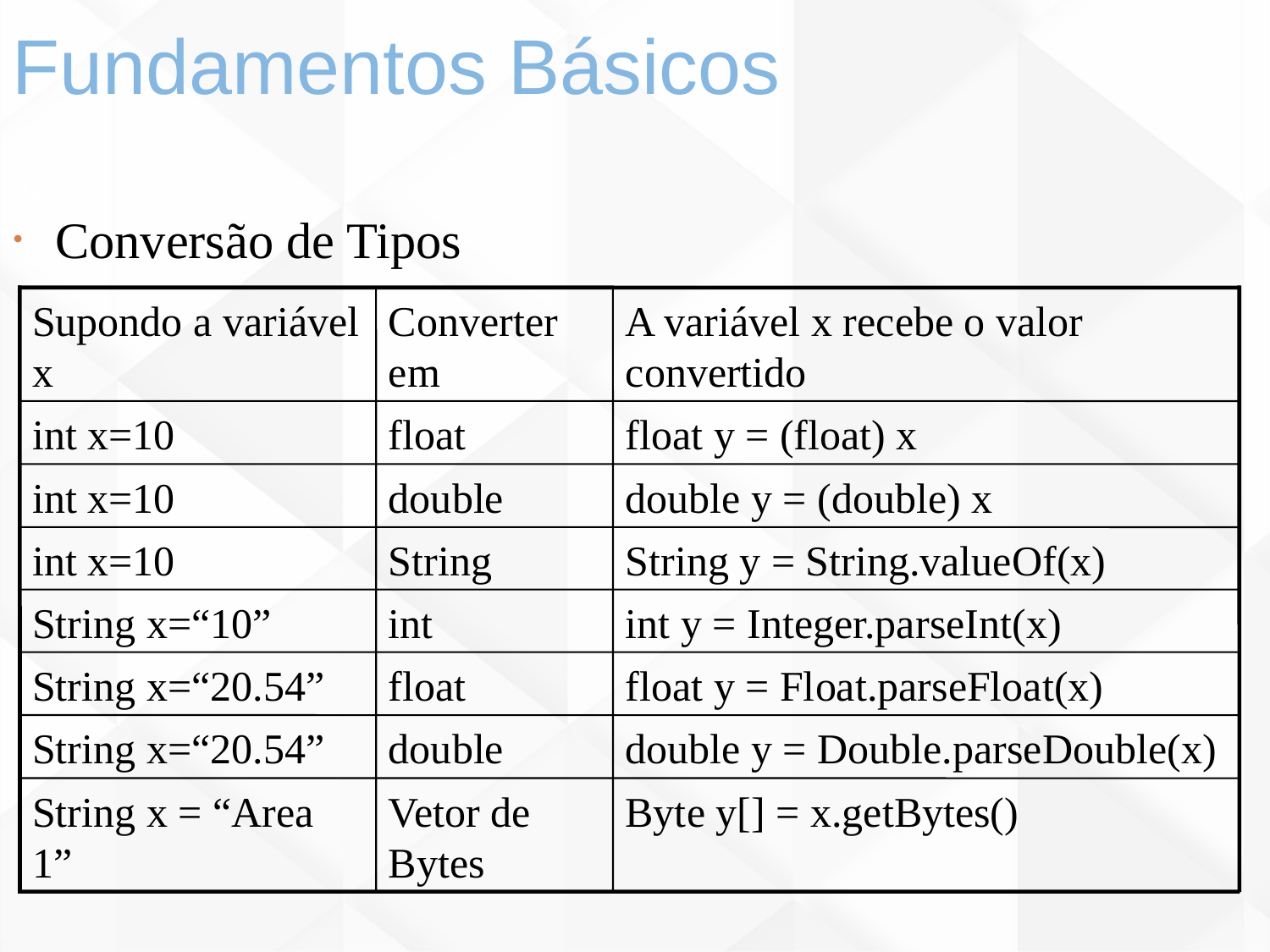

Fundamentos Básicos
123
Conversão de Tipos
Supondo a variável x

Converter em

A variável x recebe o valor convertido

int x=10

float
float y = (float) x
int x=10

double
double y = (double) x
int x=10

String
String y = String.valueOf(x)
String x=“10”

int
int y = Integer.parseInt(x)
String x=“20.54”

float
float y = Float.parseFloat(x)
String x=“20.54”

double
double y = Double.parseDouble(x)
String x = “Area 1”

Vetor de Bytes
Byte y[] = x.getBytes()